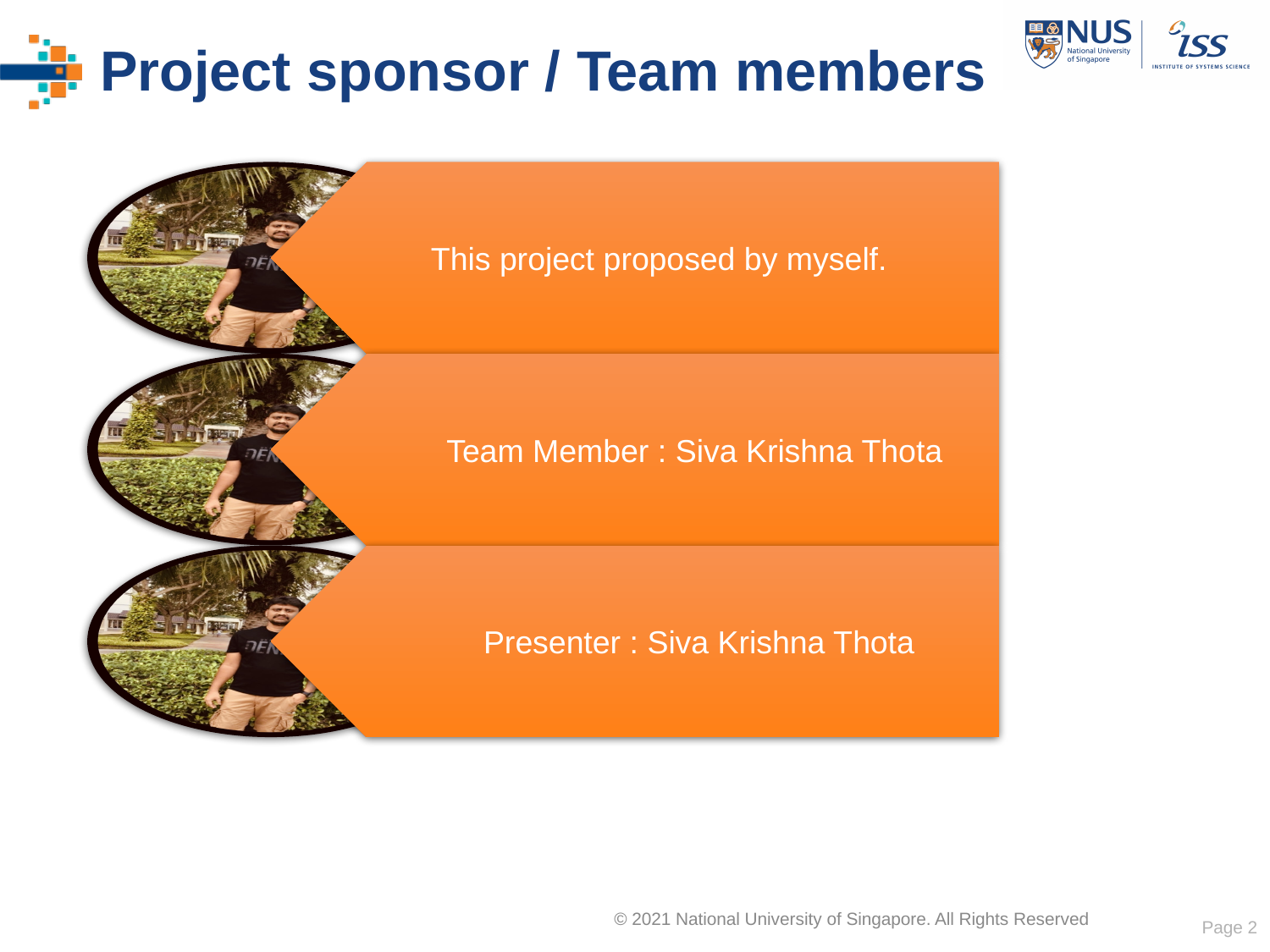

# Project sponsor / Team members
This project proposed by myself.
        Team Member : Siva Krishna Thota
         Presenter : Siva Krishna Thota
Page 2